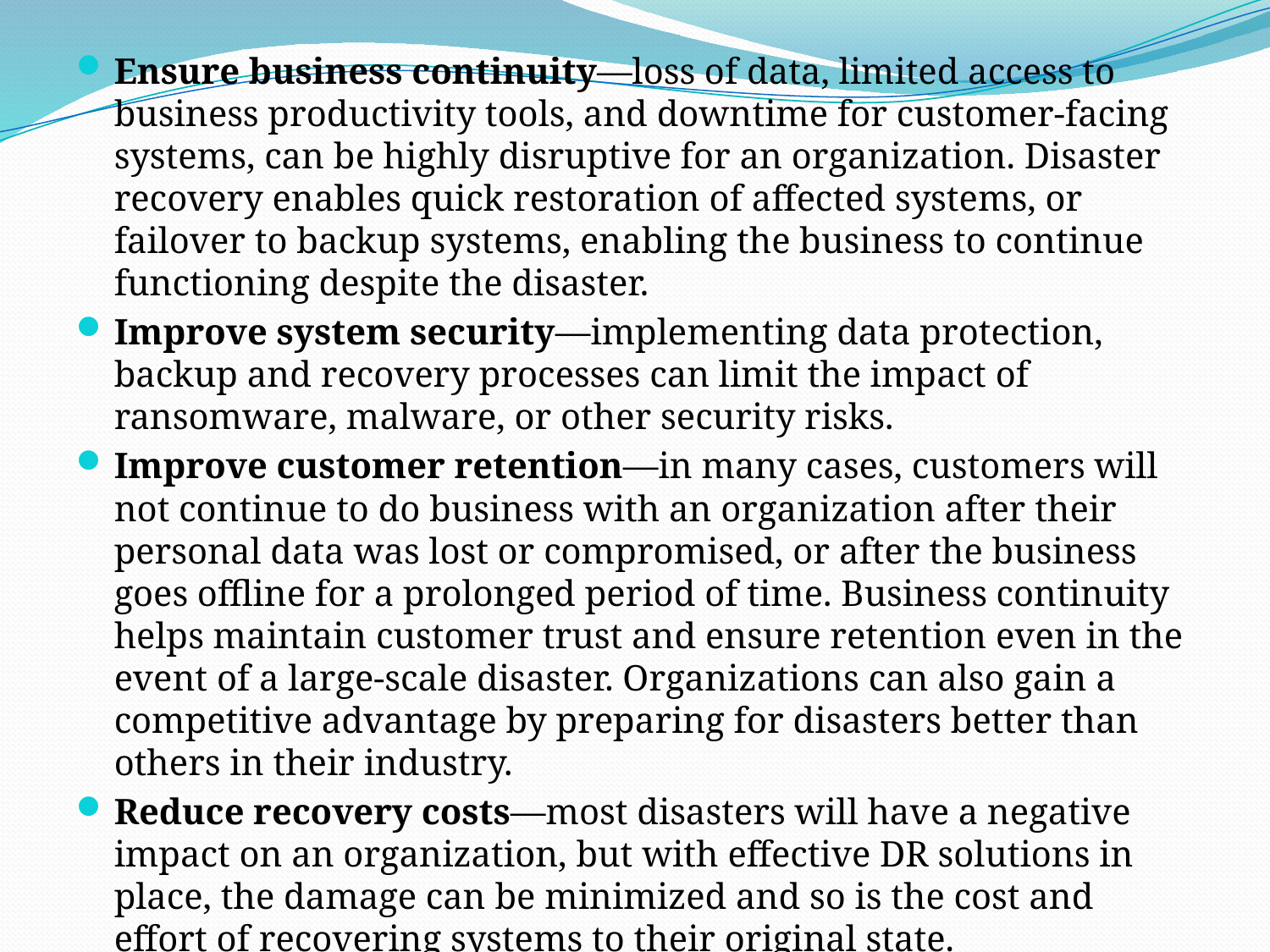

Ensure business continuity—loss of data, limited access to business productivity tools, and downtime for customer-facing systems, can be highly disruptive for an organization. Disaster recovery enables quick restoration of affected systems, or failover to backup systems, enabling the business to continue functioning despite the disaster.
Improve system security—implementing data protection, backup and recovery processes can limit the impact of ransomware, malware, or other security risks.
Improve customer retention—in many cases, customers will not continue to do business with an organization after their personal data was lost or compromised, or after the business goes offline for a prolonged period of time. Business continuity helps maintain customer trust and ensure retention even in the event of a large-scale disaster. Organizations can also gain a competitive advantage by preparing for disasters better than others in their industry.
Reduce recovery costs—most disasters will have a negative impact on an organization, but with effective DR solutions in place, the damage can be minimized and so is the cost and effort of recovering systems to their original state.